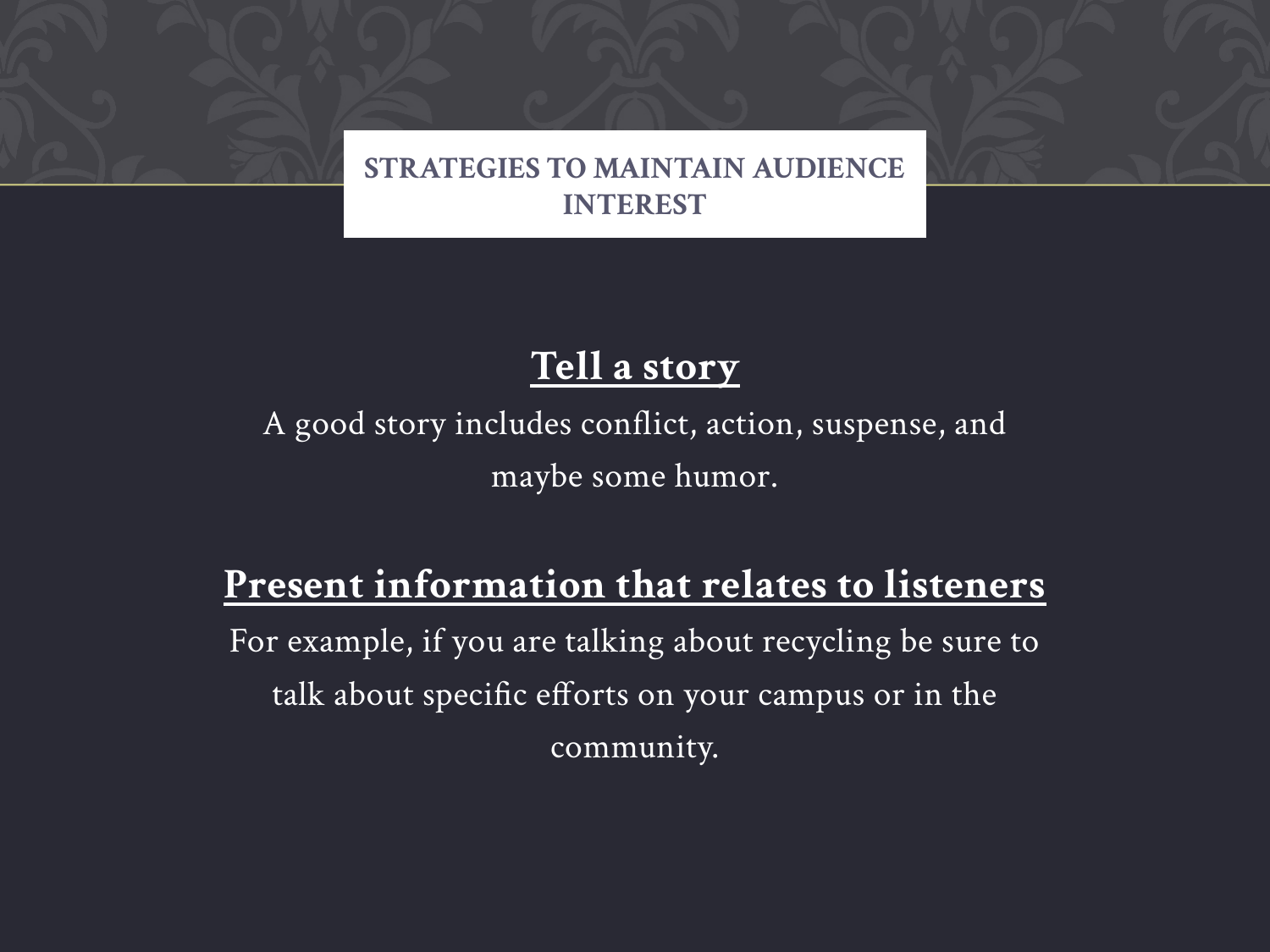

# Strategies to Maintain Audience Interest
Tell a story
A good story includes conflict, action, suspense, and
maybe some humor.
Present information that relates to listeners
For example, if you are talking about recycling be sure to
talk about specific efforts on your campus or in the
community.